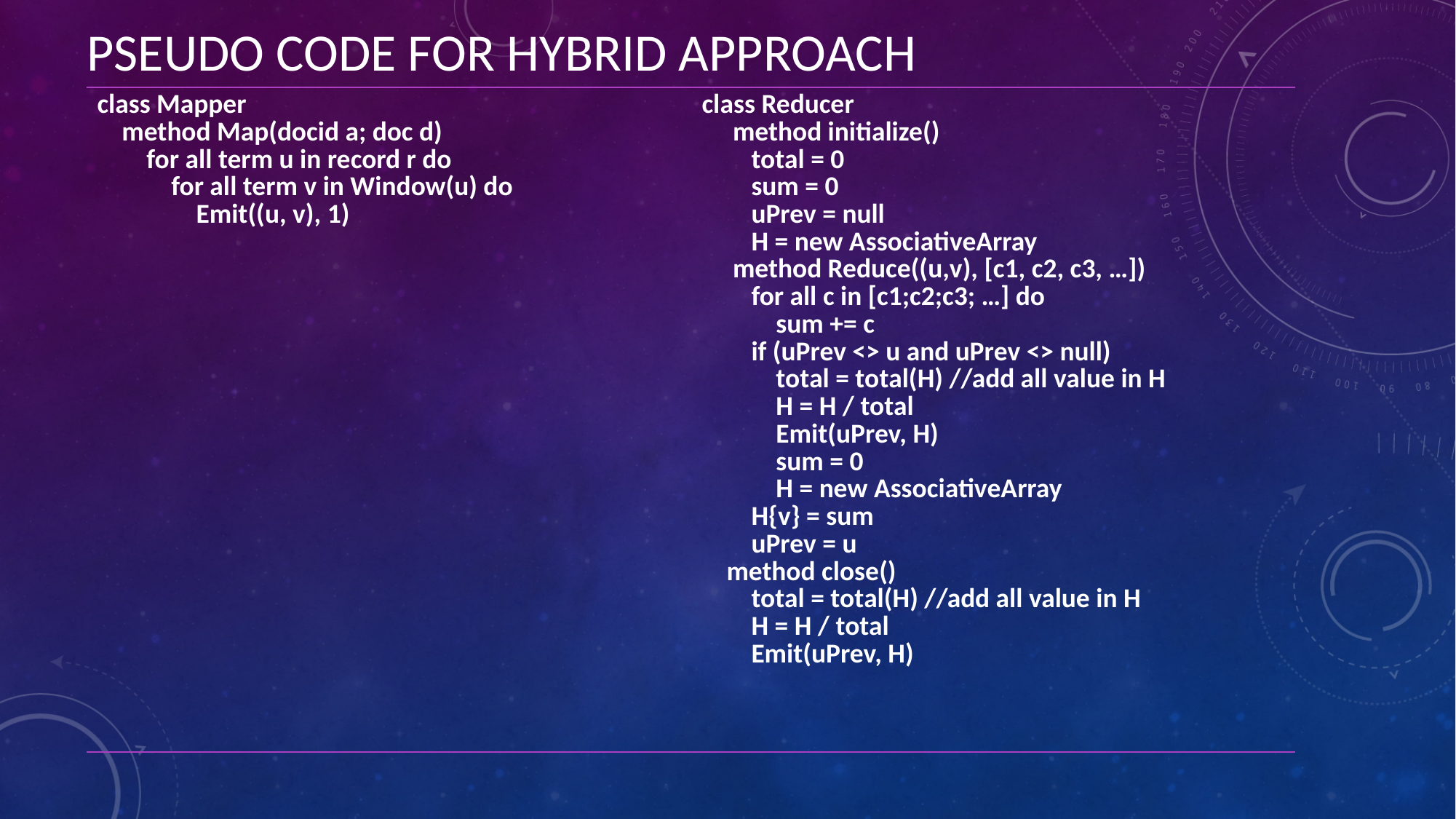

# Pseudo code for HYBRID approach
| class Mapper method Map(docid a; doc d) for all term u in record r do for all term v in Window(u) do Emit((u, v), 1) | class Reducer method initialize() total = 0 sum = 0 uPrev = null H = new AssociativeArray method Reduce((u,v), [c1, c2, c3, …]) for all c in [c1;c2;c3; …] do sum += c if (uPrev <> u and uPrev <> null) total = total(H) //add all value in H H = H / total Emit(uPrev, H) sum = 0 H = new AssociativeArray H{v} = sum uPrev = u method close() total = total(H) //add all value in H H = H / total Emit(uPrev, H) |
| --- | --- |